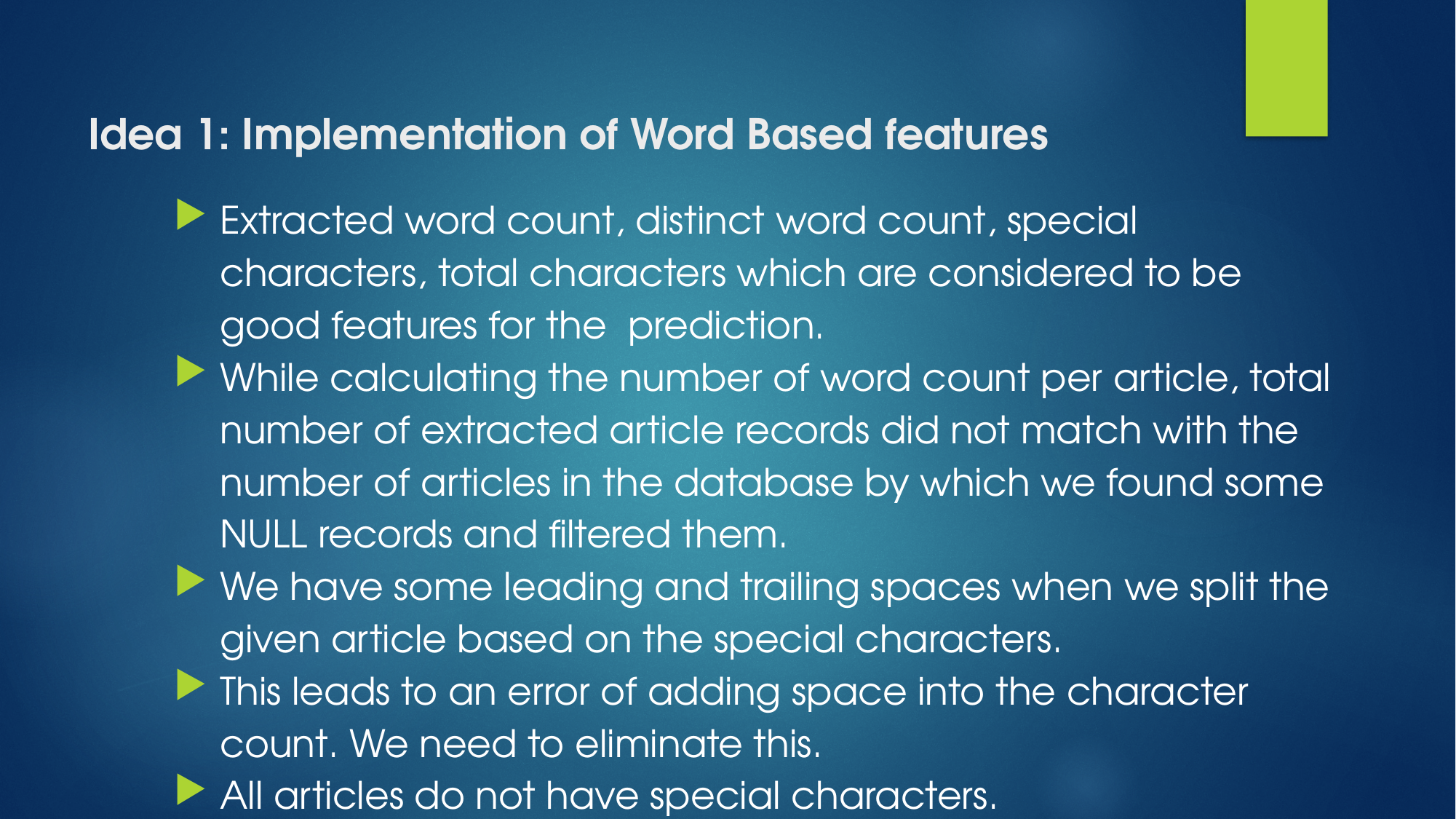

# Idea 1: Implementation of Word Based features
Extracted word count, distinct word count, special characters, total characters which are considered to be good features for the  prediction.
While calculating the number of word count per article, total number of extracted article records did not match with the number of articles in the database by which we found some NULL records and filtered them.
We have some leading and trailing spaces when we split the given article based on the special characters.
This leads to an error of adding space into the character count. We need to eliminate this.
All articles do not have special characters.